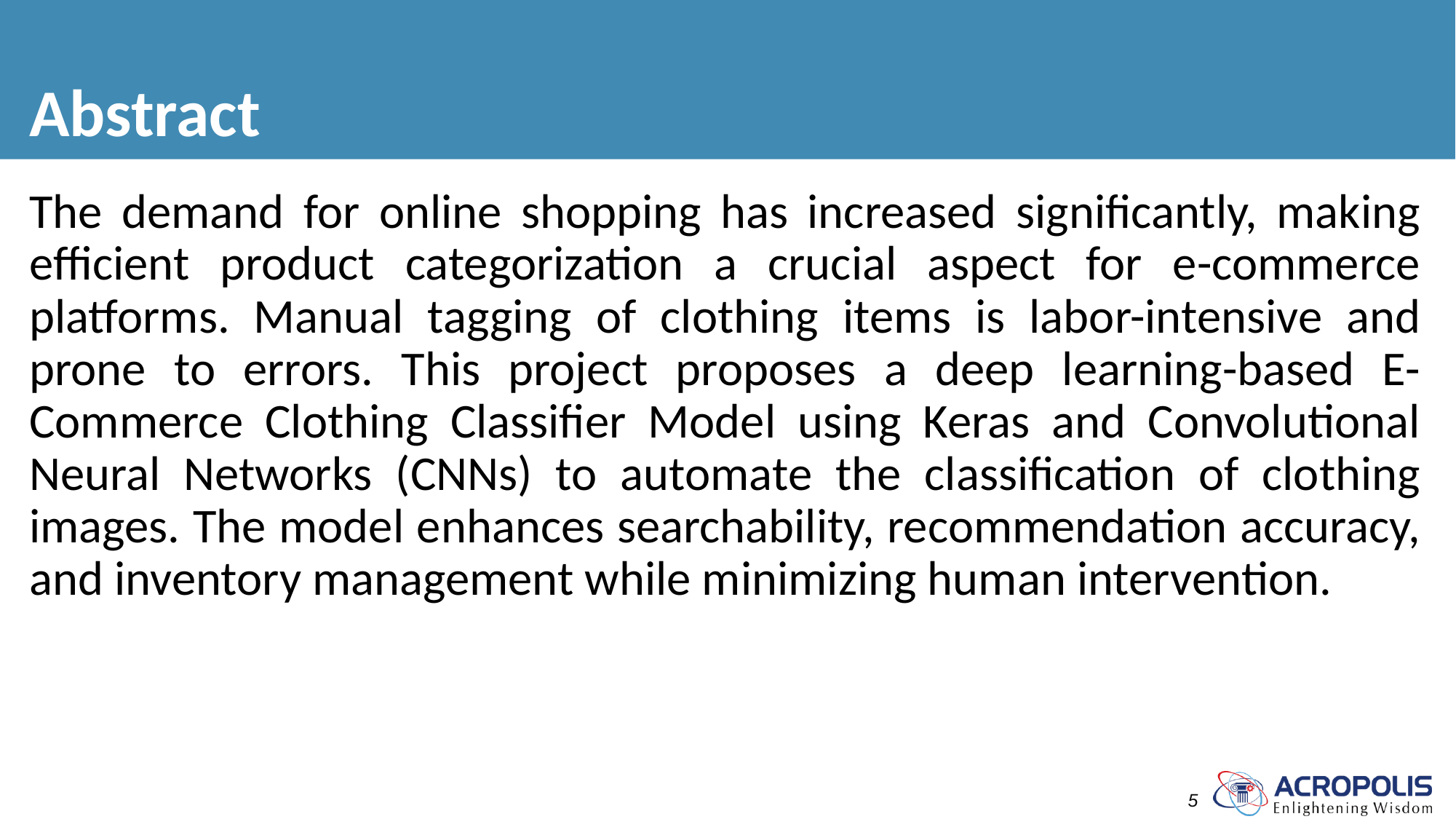

# Abstract
The demand for online shopping has increased significantly, making efficient product categorization a crucial aspect for e-commerce platforms. Manual tagging of clothing items is labor-intensive and prone to errors. This project proposes a deep learning-based E-Commerce Clothing Classifier Model using Keras and Convolutional Neural Networks (CNNs) to automate the classification of clothing images. The model enhances searchability, recommendation accuracy, and inventory management while minimizing human intervention.
5